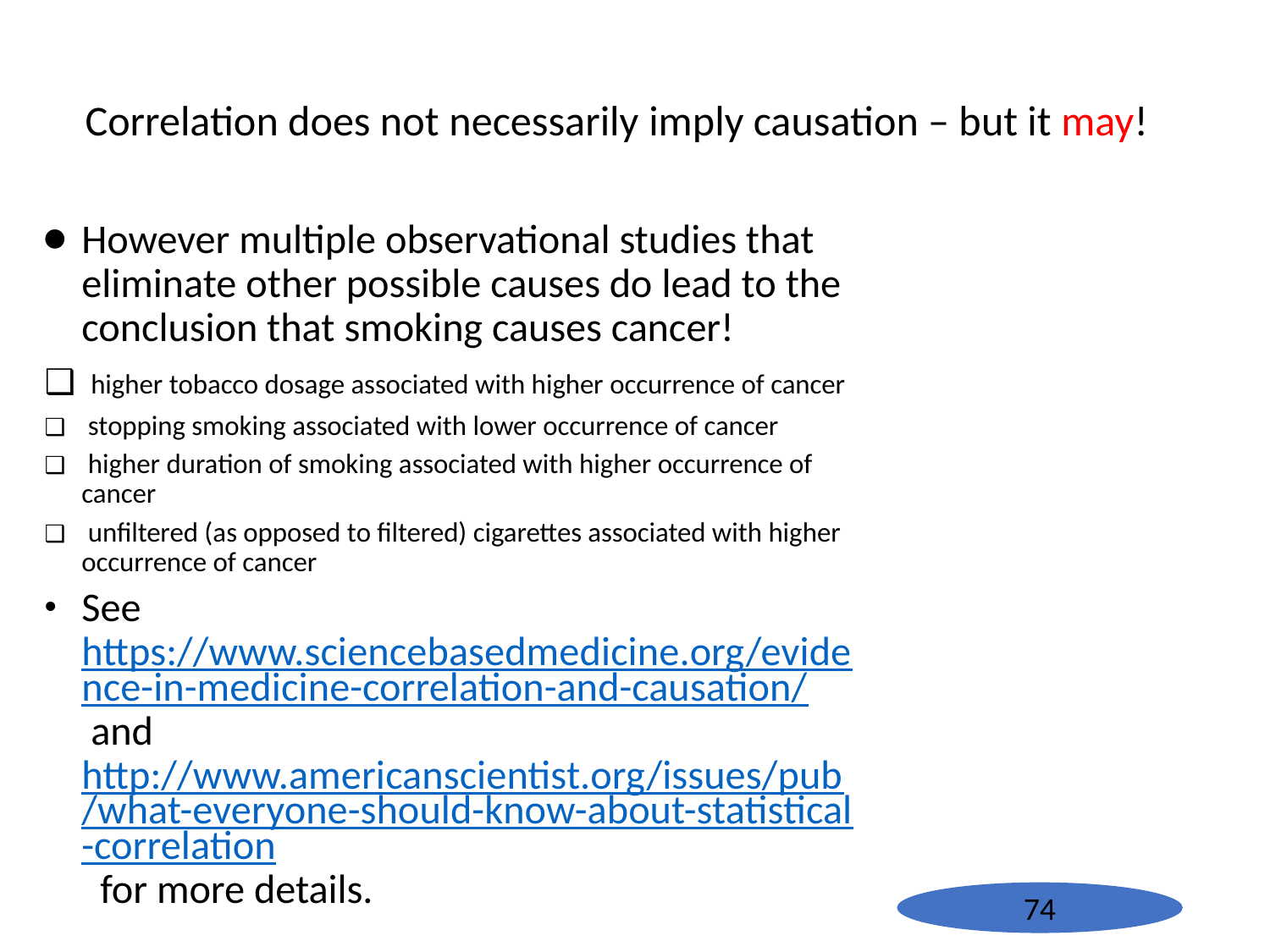

# Correlation does not necessarily imply causation – but it may!
However multiple observational studies that eliminate other possible causes do lead to the conclusion that smoking causes cancer!
 higher tobacco dosage associated with higher occurrence of cancer
 stopping smoking associated with lower occurrence of cancer
 higher duration of smoking associated with higher occurrence of cancer
 unfiltered (as opposed to filtered) cigarettes associated with higher occurrence of cancer
See https://www.sciencebasedmedicine.org/evidence-in-medicine-correlation-and-causation/ and http://www.americanscientist.org/issues/pub/what-everyone-should-know-about-statistical-correlation  for more details.
74